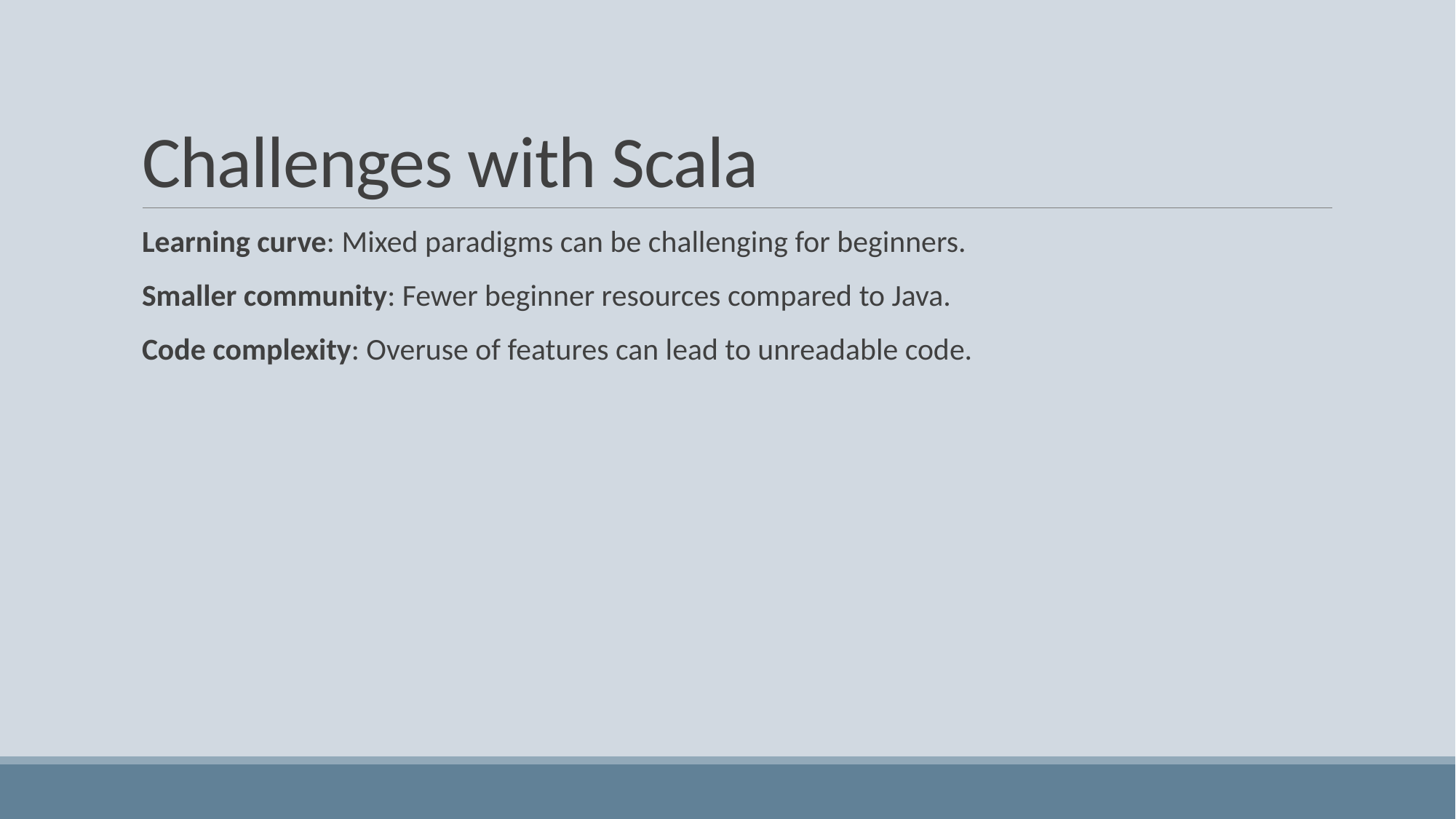

# Challenges with Scala
Learning curve: Mixed paradigms can be challenging for beginners.
Smaller community: Fewer beginner resources compared to Java.
Code complexity: Overuse of features can lead to unreadable code.